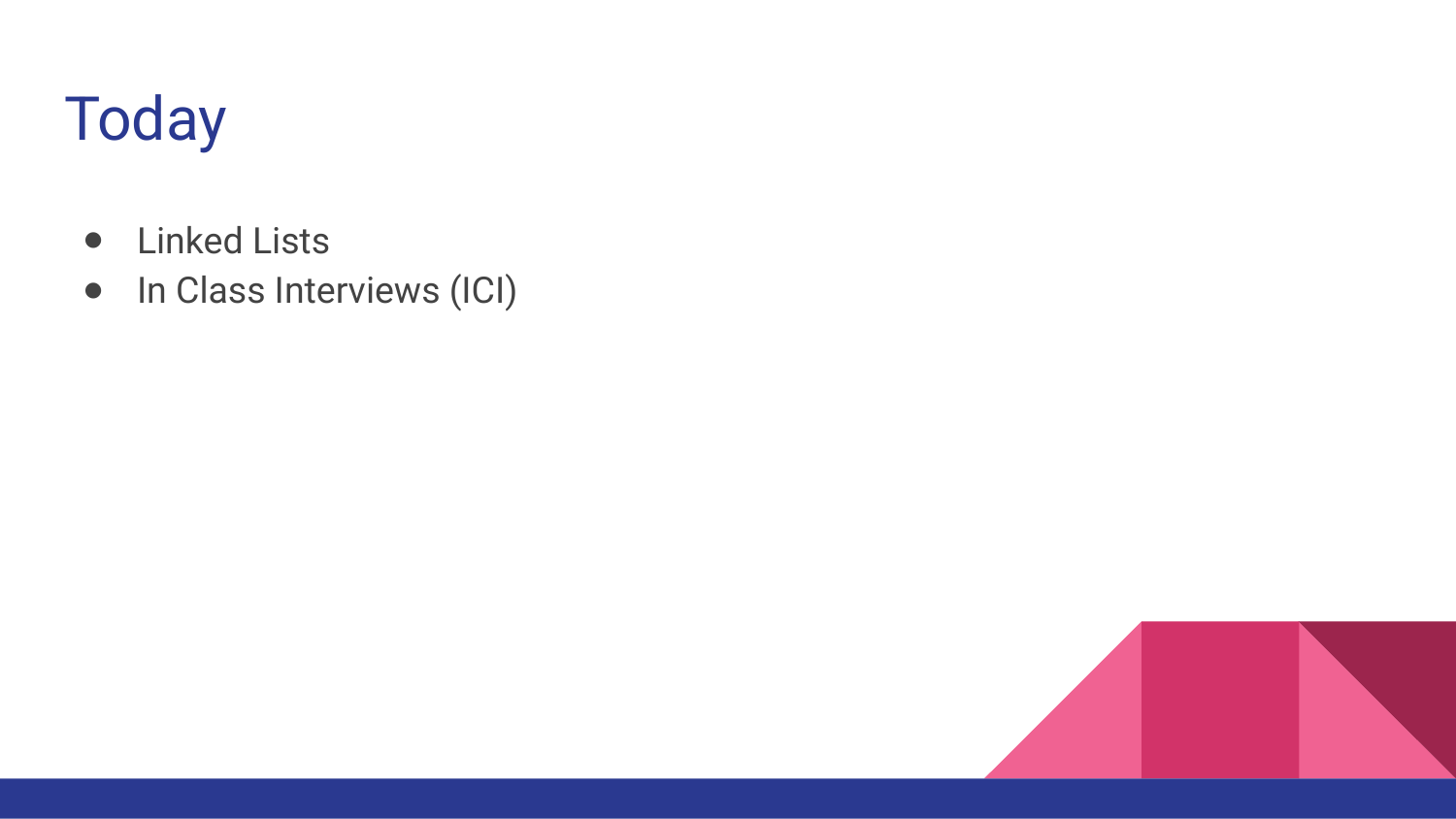

# Today
Linked Lists
In Class Interviews (ICI)